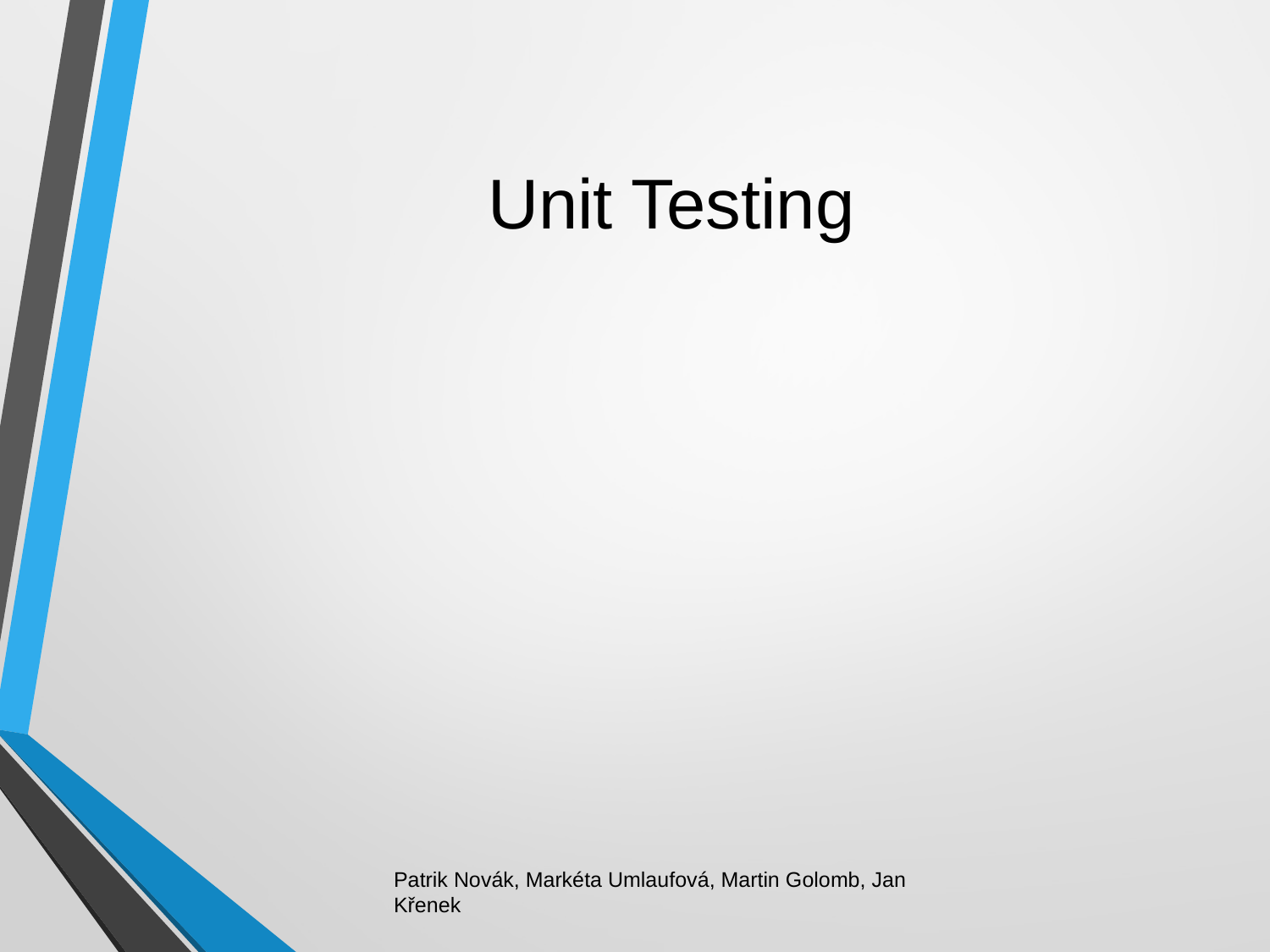

# Unit Testing

Patrik Novák, Markéta Umlaufová, Martin Golomb, Jan Křenek